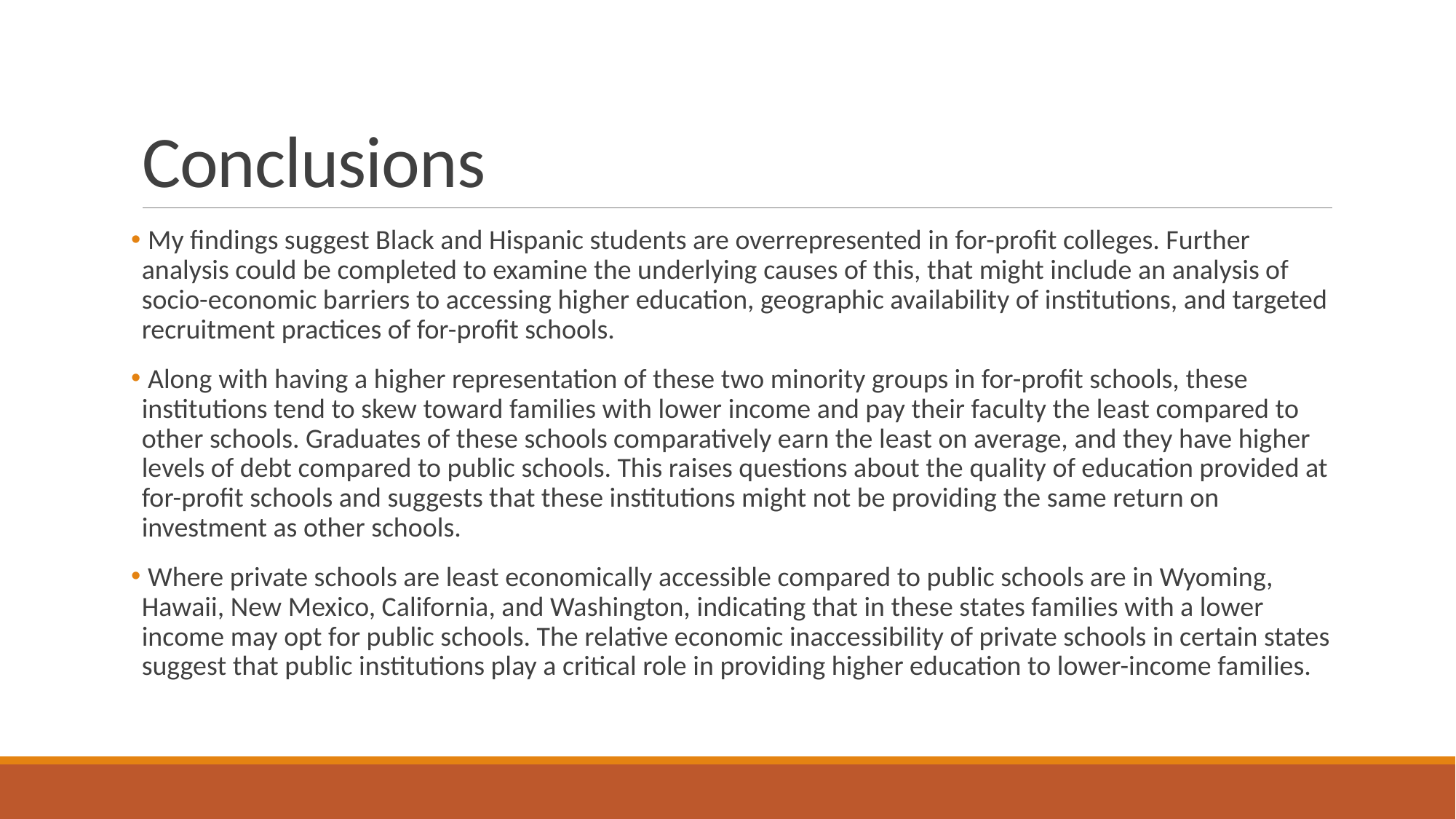

# Conclusions
 My findings suggest Black and Hispanic students are overrepresented in for-profit colleges. Further analysis could be completed to examine the underlying causes of this, that might include an analysis of socio-economic barriers to accessing higher education, geographic availability of institutions, and targeted recruitment practices of for-profit schools.
 Along with having a higher representation of these two minority groups in for-profit schools, these institutions tend to skew toward families with lower income and pay their faculty the least compared to other schools. Graduates of these schools comparatively earn the least on average, and they have higher levels of debt compared to public schools. This raises questions about the quality of education provided at for-profit schools and suggests that these institutions might not be providing the same return on investment as other schools.
 Where private schools are least economically accessible compared to public schools are in Wyoming, Hawaii, New Mexico, California, and Washington, indicating that in these states families with a lower income may opt for public schools. The relative economic inaccessibility of private schools in certain states suggest that public institutions play a critical role in providing higher education to lower-income families.